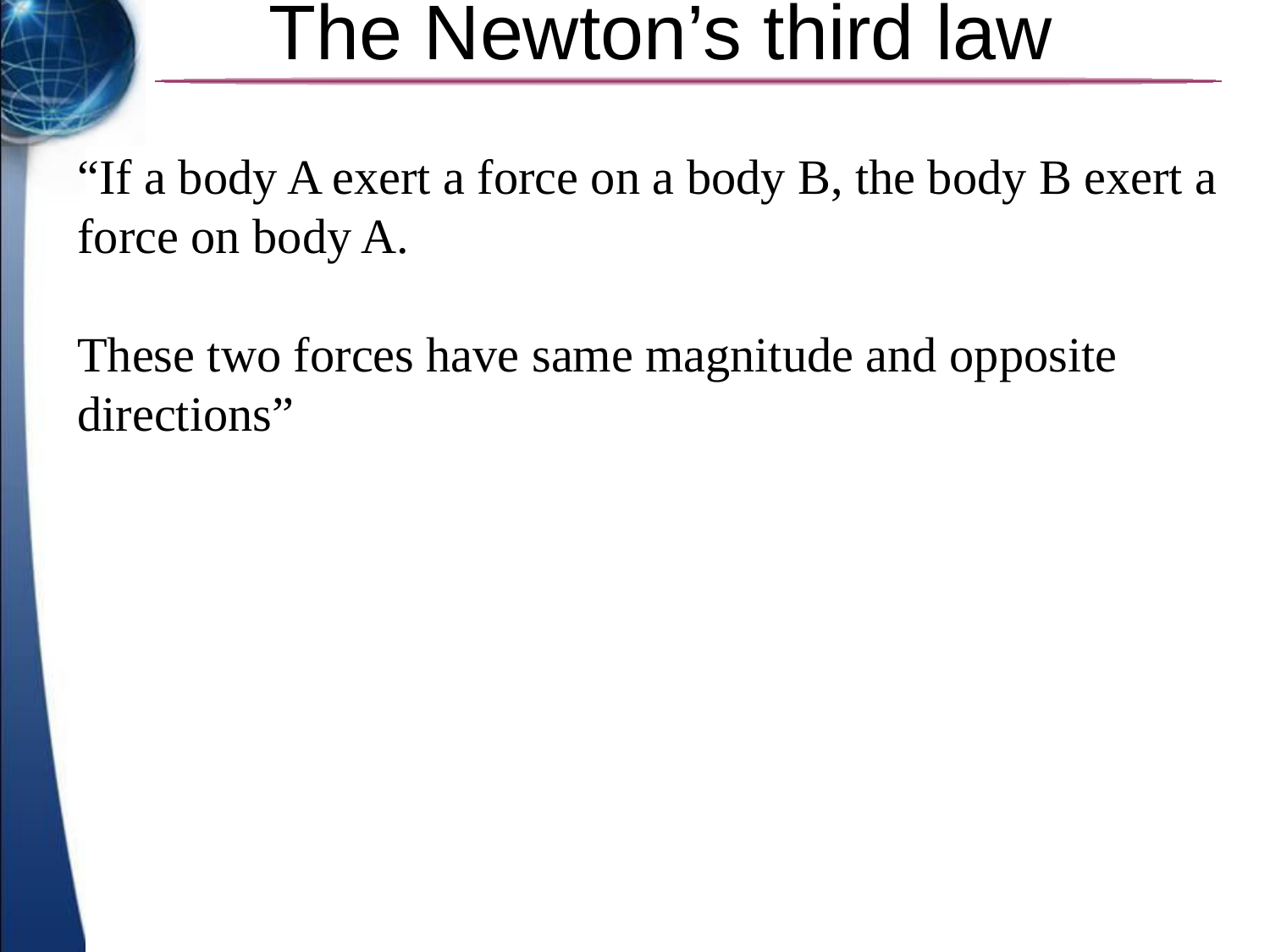

# The Newton’s third law
“If a body A exert a force on a body B, the body B exert a force on body A.

These two forces have same magnitude and opposite directions”
52